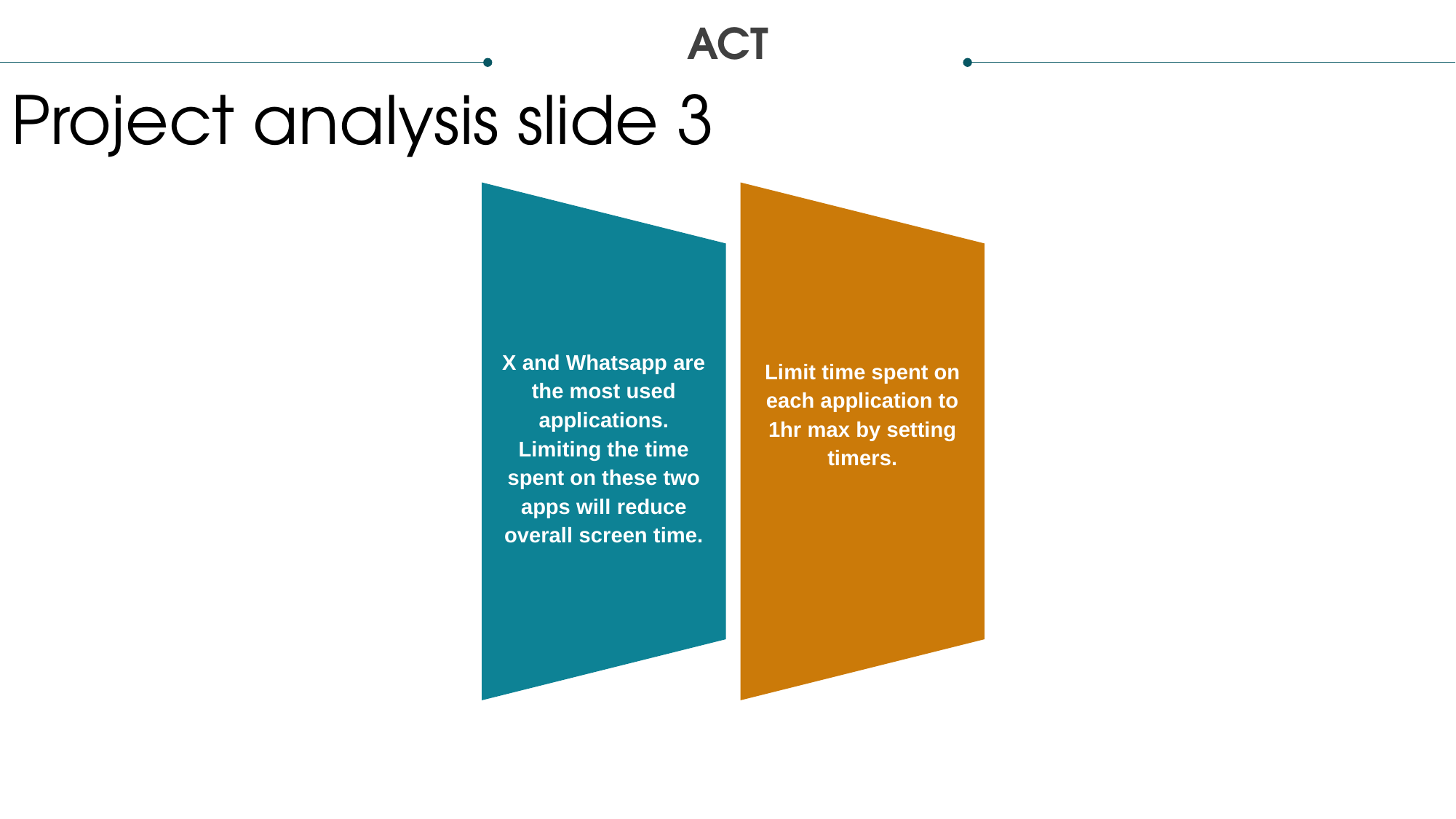

ACT
Project analysis slide 3

X and Whatsapp are the most used applications. Limiting the time spent on these two apps will reduce overall screen time.
Limit time spent on each application to 1hr max by setting timers.